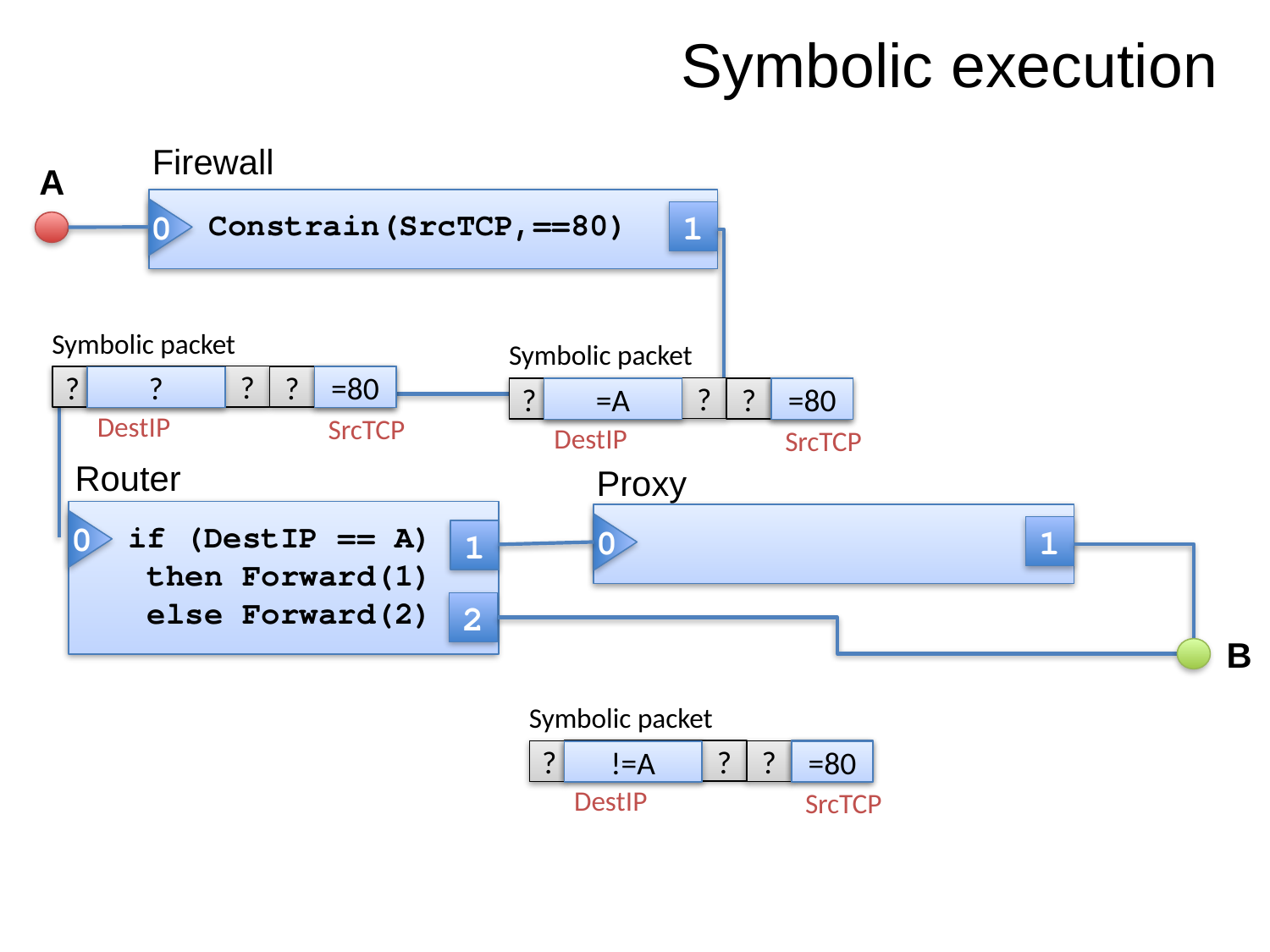

# Symbolic execution
Firewall

Constrain(SrcTCP,==80)
0
1

A

Symbolic packet
?
?
?
?
?
?
=80
DestIP
SrcTCP
Symbolic packet
?
?
?
?
?
=A
=80
DestIP
SrcTCP
Router

if (DestIP == A)
 then Forward(1)
 else Forward(2)
0
1

2

Proxy

0
1

B

Symbolic packet
?
?
?
?
?
!=A
=80
DestIP
SrcTCP